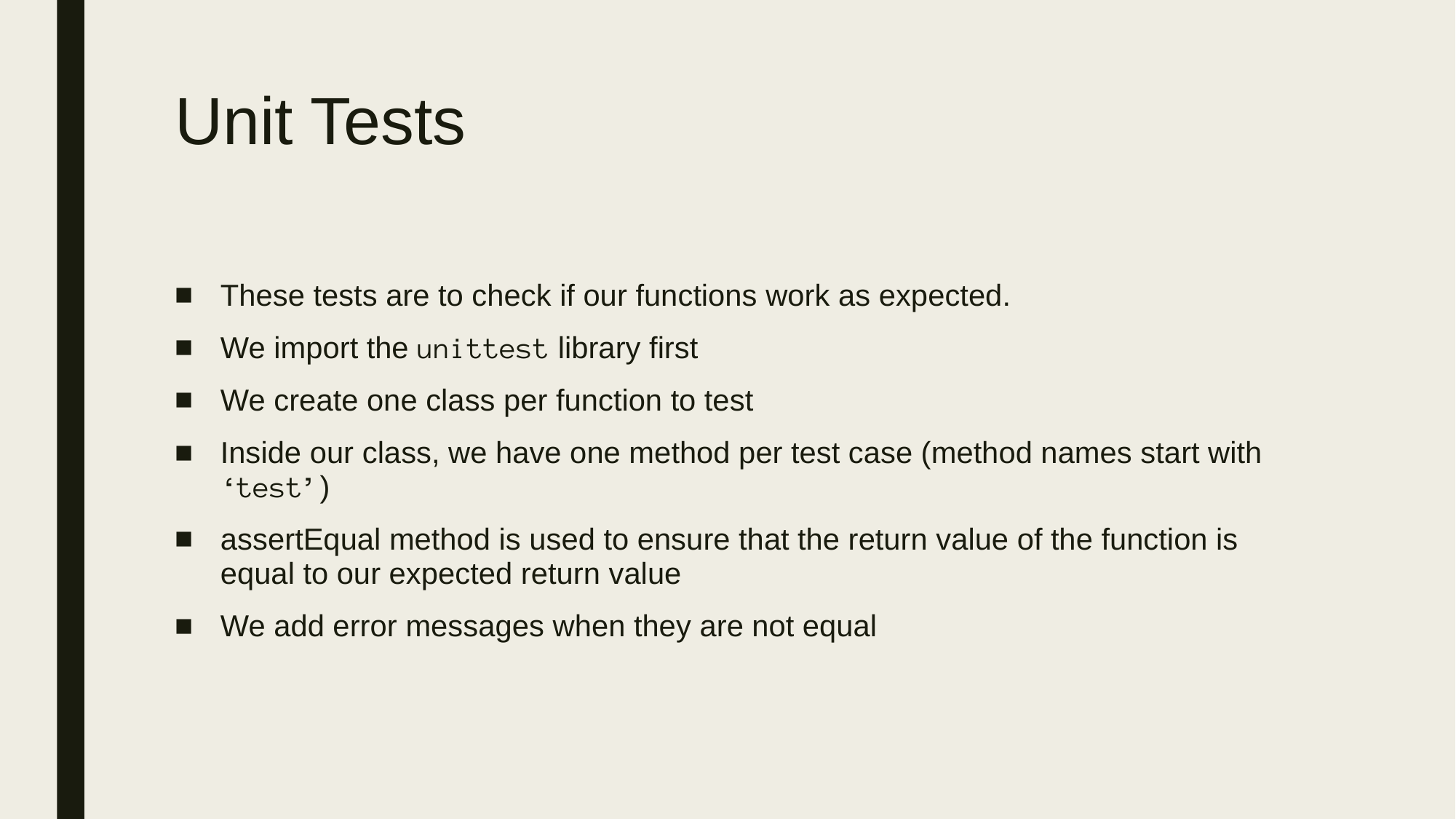

# Unit Tests
These tests are to check if our functions work as expected.
We import the unittest library first
We create one class per function to test
Inside our class, we have one method per test case (method names start with ‘test’)
assertEqual method is used to ensure that the return value of the function is equal to our expected return value
We add error messages when they are not equal